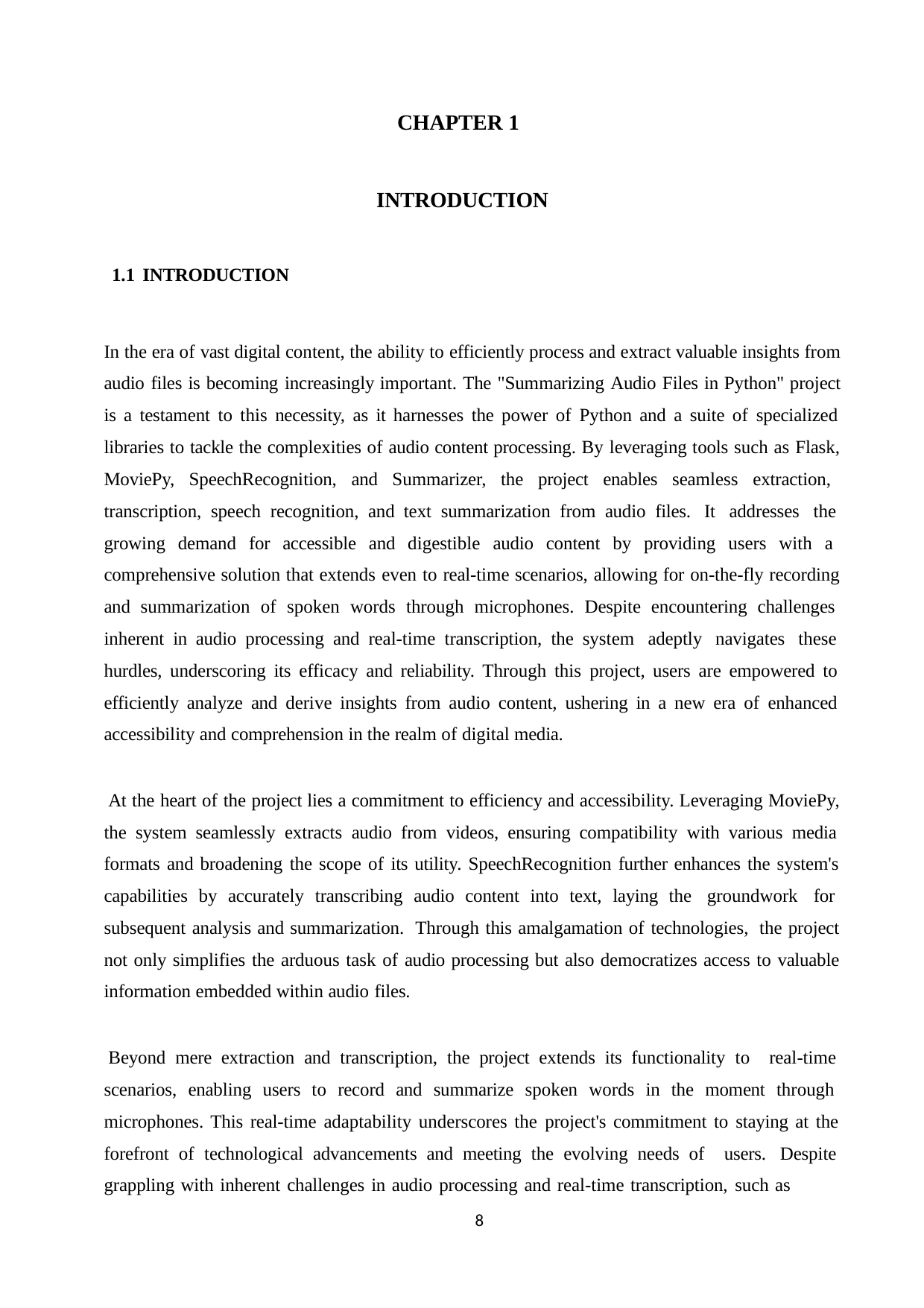

CHAPTER 1

INTRODUCTION

1.1 INTRODUCTION

In the era of vast digital content, the ability to efficiently process and extract valuable insights from  audio files is becoming increasingly important. The "Summarizing Audio Files in Python" project  is a testament to this necessity, as it harnesses the power of Python and a suite of specialized  libraries to tackle the complexities of audio content processing. By leveraging tools such as Flask,  MoviePy, SpeechRecognition, and Summarizer, the project enables seamless extraction,  transcription, speech recognition, and text summarization from audio files. It addresses the  growing demand for accessible and digestible audio content by providing users with a  comprehensive solution that extends even to real-time scenarios, allowing for on-the-fly recording  and summarization of spoken words through microphones. Despite encountering challenges  inherent in audio processing and real-time transcription, the system adeptly navigates these  hurdles, underscoring its efficacy and reliability. Through this project, users are empowered to  efficiently analyze and derive insights from audio content, ushering in a new era of enhanced  accessibility and comprehension in the realm of digital media.

At the heart of the project lies a commitment to efficiency and accessibility. Leveraging MoviePy,  the system seamlessly extracts audio from videos, ensuring compatibility with various media  formats and broadening the scope of its utility. SpeechRecognition further enhances the system's  capabilities by accurately transcribing audio content into text, laying the groundwork for  subsequent analysis and summarization. Through this amalgamation of technologies, the project  not only simplifies the arduous task of audio processing but also democratizes access to valuable  information embedded within audio files.

Beyond mere extraction and transcription, the project extends its functionality to  real-time  scenarios, enabling users to record and summarize spoken words in the moment through  microphones. This real-time adaptability underscores the project's commitment to staying at the  forefront of technological advancements and meeting the evolving needs of  users. Despite  grappling with inherent challenges in audio processing and real-time transcription, such as
8